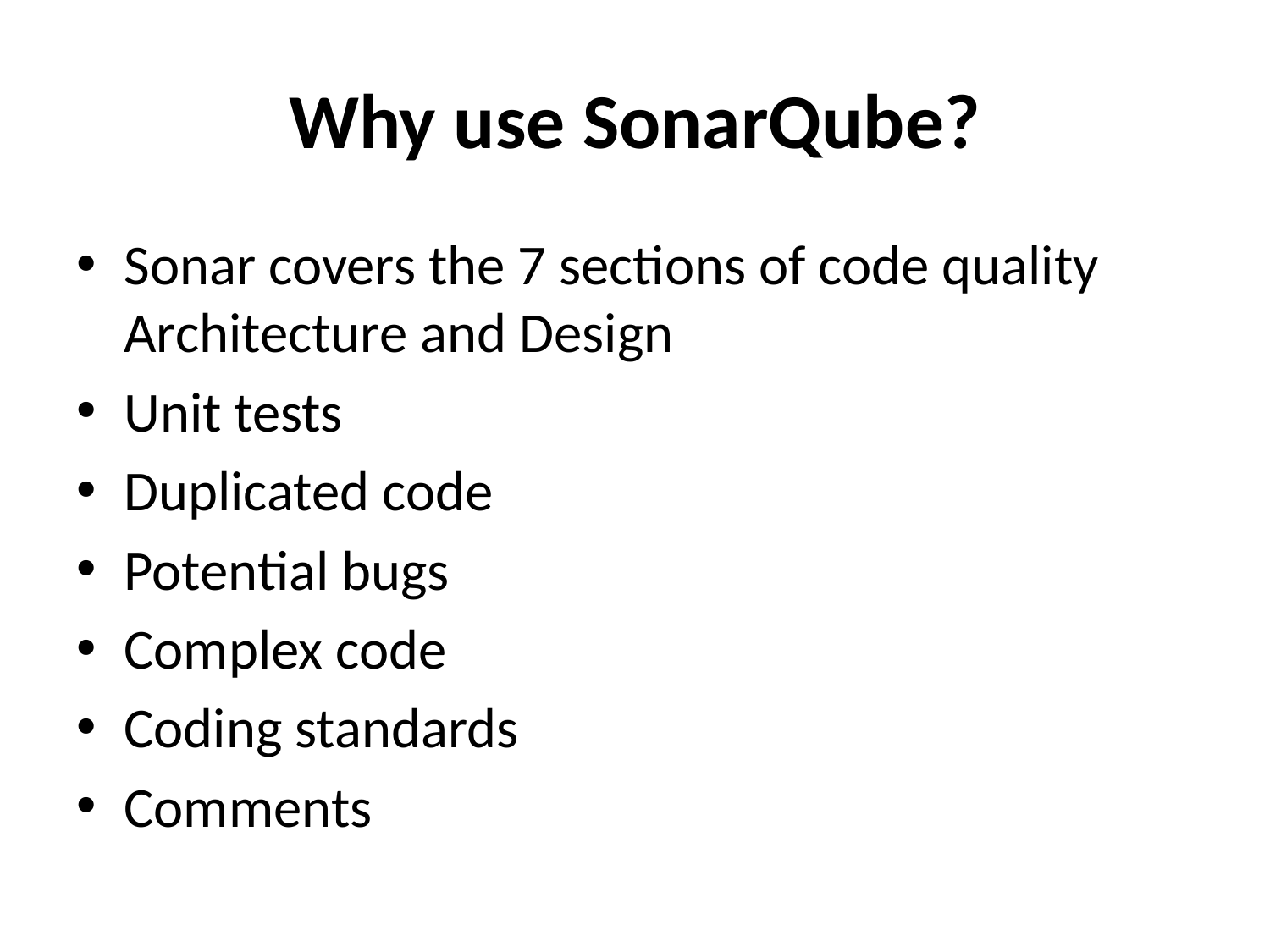

# Why use SonarQube?
Sonar covers the 7 sections of code quality Architecture and Design
Unit tests
Duplicated code
Potential bugs
Complex code
Coding standards
Comments